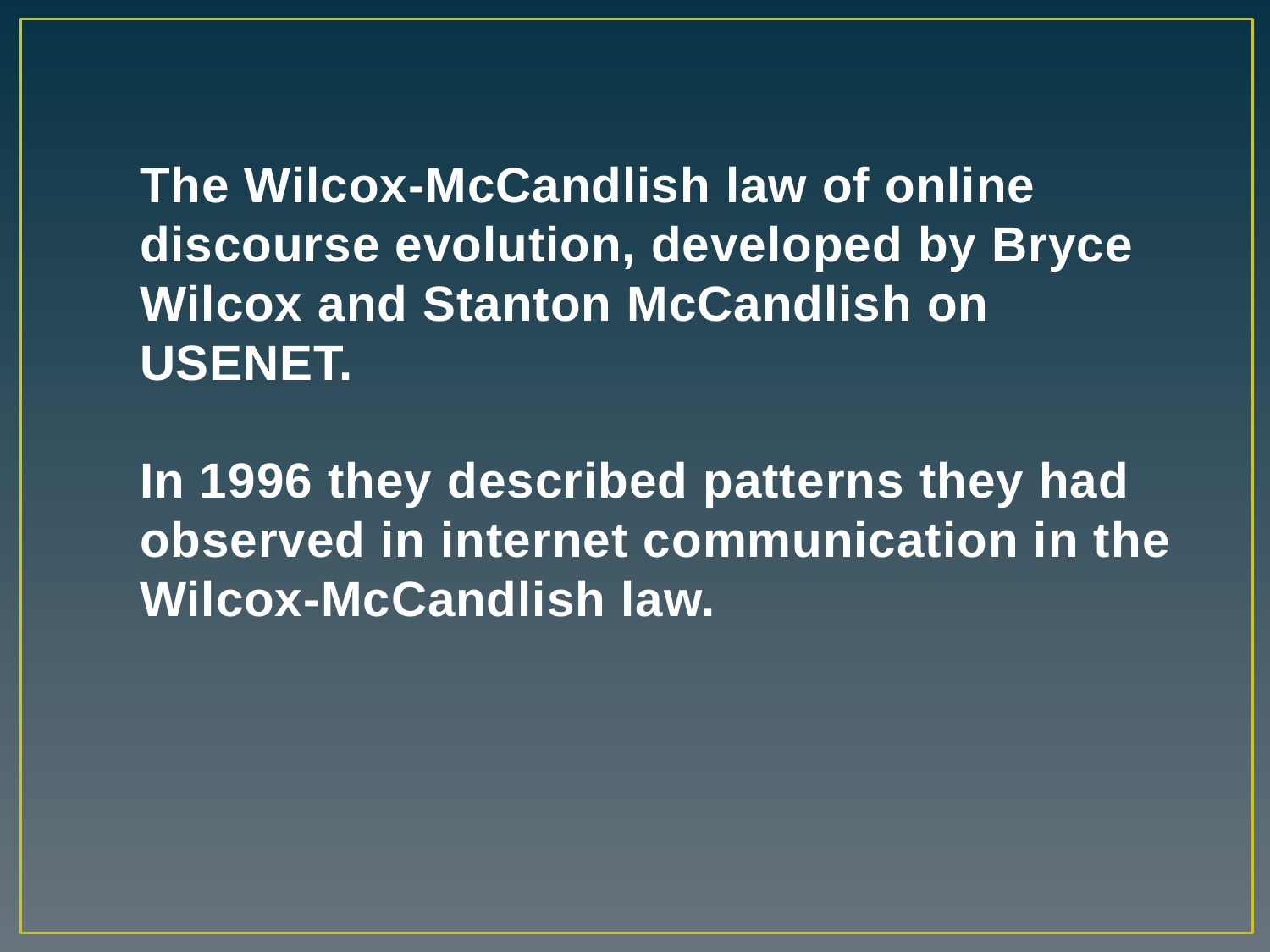

# The Wilcox-McCandlish law of online discourse evolution, developed by Bryce Wilcox and Stanton McCandlish on USENET. In 1996 they described patterns they had observed in internet communication in the Wilcox-McCandlish law.